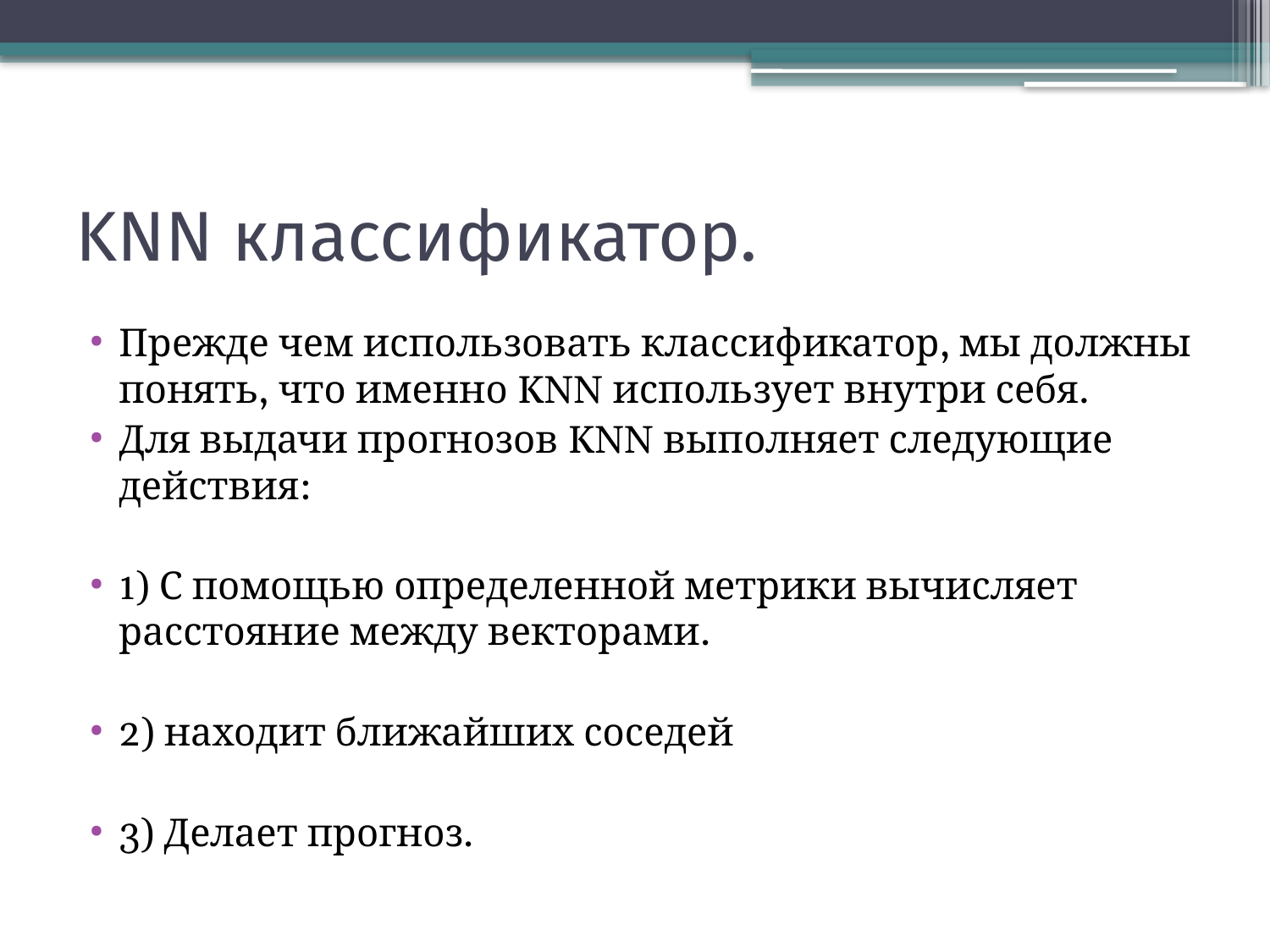

# KNN классификатор.
Прежде чем использовать классификатор, мы должны понять, что именно KNN использует внутри себя.
Для выдачи прогнозов KNN выполняет следующие действия:

1) С помощью определенной метрики вычисляет расстояние между векторами.

2) находит ближайших соседей

3) Делает прогноз.